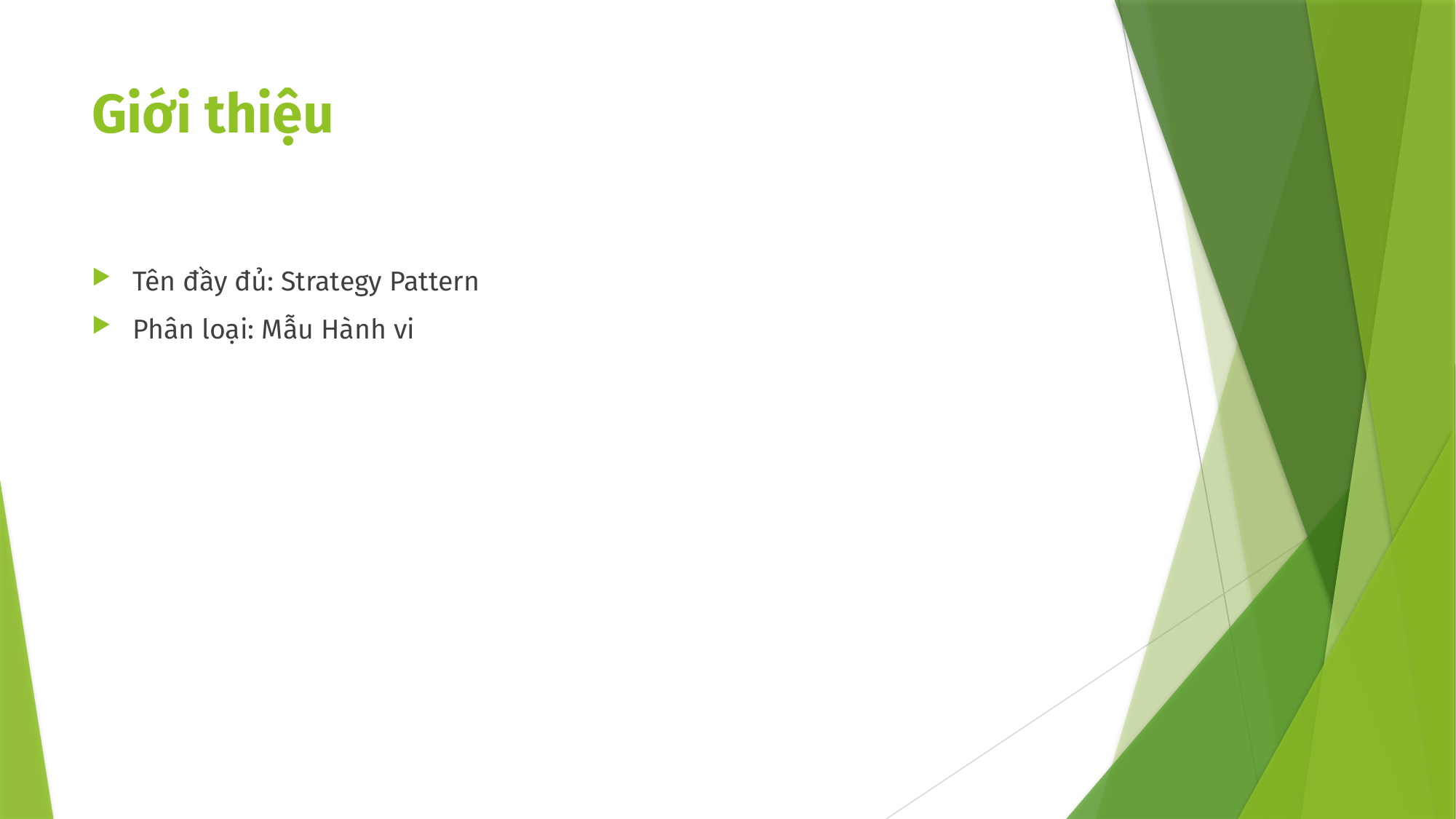

# Giới thiệu
Tên đầy đủ: Strategy Pattern
Phân loại: Mẫu Hành vi